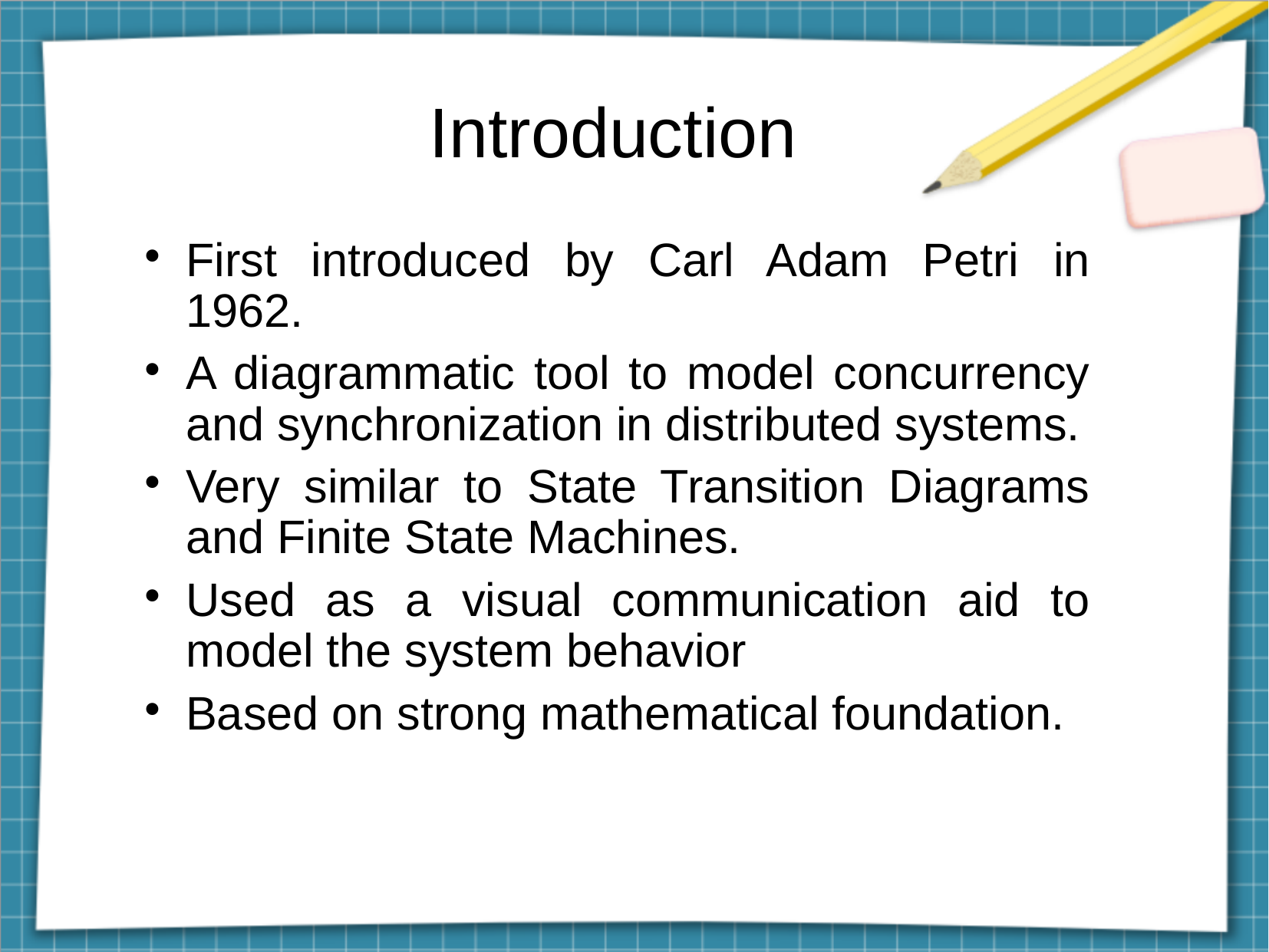

Introduction
First introduced by Carl Adam Petri in 1962.
A diagrammatic tool to model concurrency and synchronization in distributed systems.
Very similar to State Transition Diagrams and Finite State Machines.
Used as a visual communication aid to model the system behavior
Based on strong mathematical foundation.